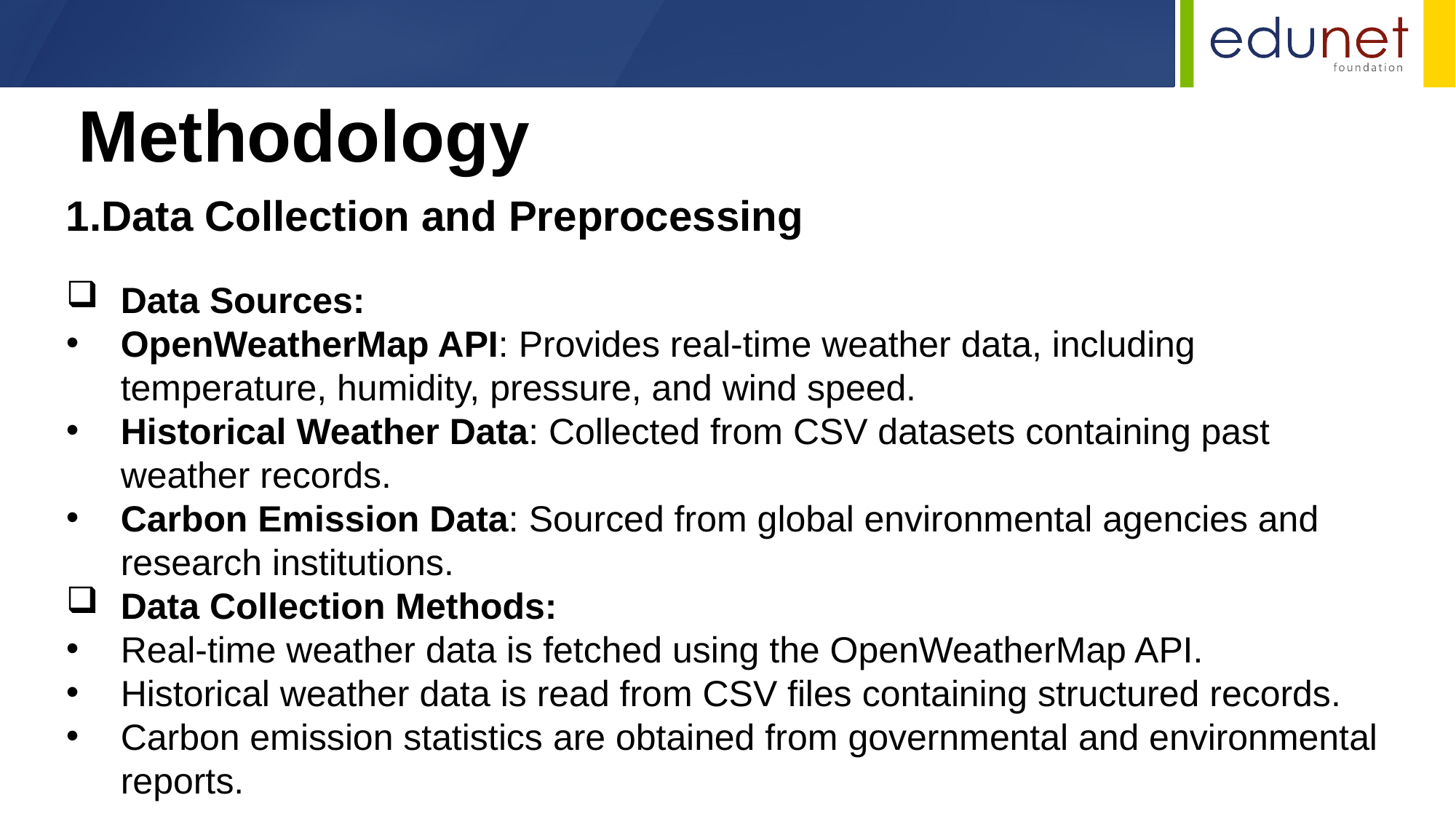

Data Sources:
OpenWeatherMap API: Provides real-time weather data, including temperature, humidity, pressure, and wind speed.
Historical Weather Data: Collected from CSV datasets containing past weather records.
Carbon Emission Data: Sourced from global environmental agencies and research institutions.
Data Collection Methods:
Real-time weather data is fetched using the OpenWeatherMap API.
Historical weather data is read from CSV files containing structured records.
Carbon emission statistics are obtained from governmental and environmental reports.

Methodology
1.Data Collection and Preprocessing